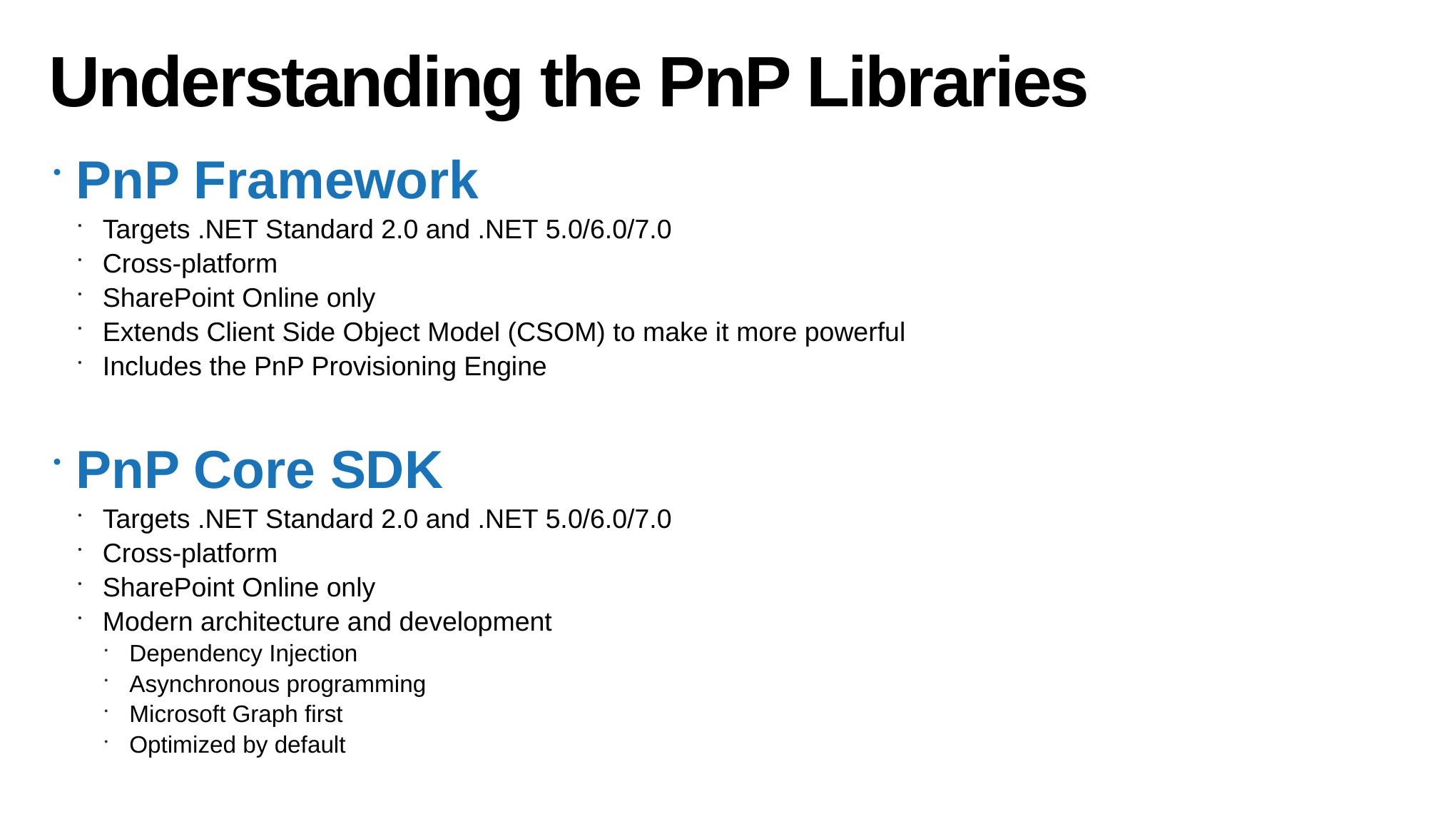

# Understanding the PnP Libraries
PnP Framework
Targets .NET Standard 2.0 and .NET 5.0/6.0/7.0
Cross-platform
SharePoint Online only
Extends Client Side Object Model (CSOM) to make it more powerful
Includes the PnP Provisioning Engine

PnP Core SDK
Targets .NET Standard 2.0 and .NET 5.0/6.0/7.0
Cross-platform
SharePoint Online only
Modern architecture and development
Dependency Injection
Asynchronous programming
Microsoft Graph first
Optimized by default